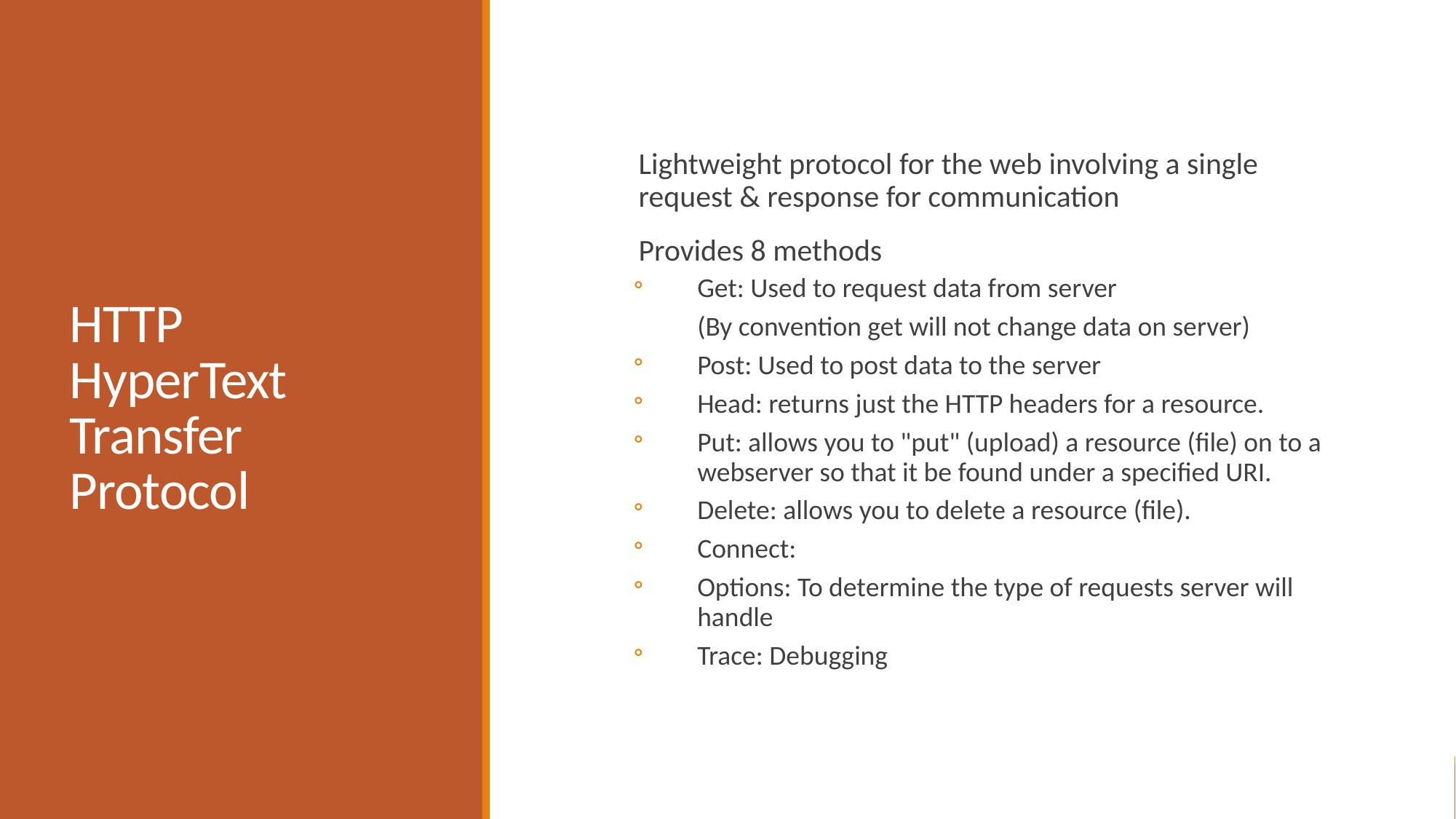

HTTP
HyperText Transfer Protocol
Lightweight protocol for the web involving a single request & response for communication
Provides 8 methods
Get: Used to request data from server
	(By convention get will not change data on server)
Post: Used to post data to the server
Head: returns just the HTTP headers for a resource.
Put: allows you to "put" (upload) a resource (file) on to a webserver so that it be found under a specified URI.
Delete: allows you to delete a resource (file).
Connect:
Options: To determine the type of requests server will handle
Trace: Debugging